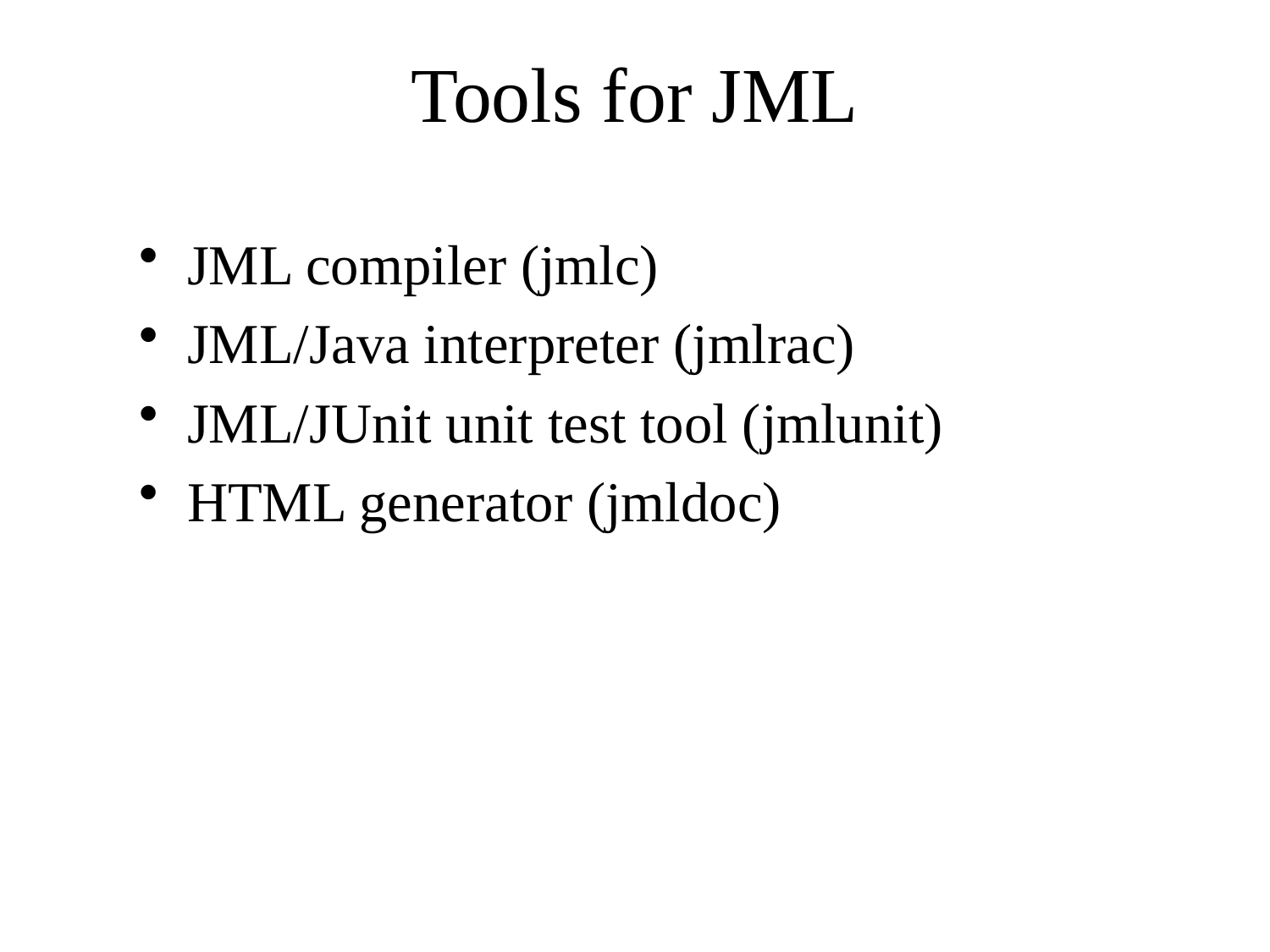

# Tools for JML
JML compiler (jmlc)
JML/Java interpreter (jmlrac)
JML/JUnit unit test tool (jmlunit)
HTML generator (jmldoc)